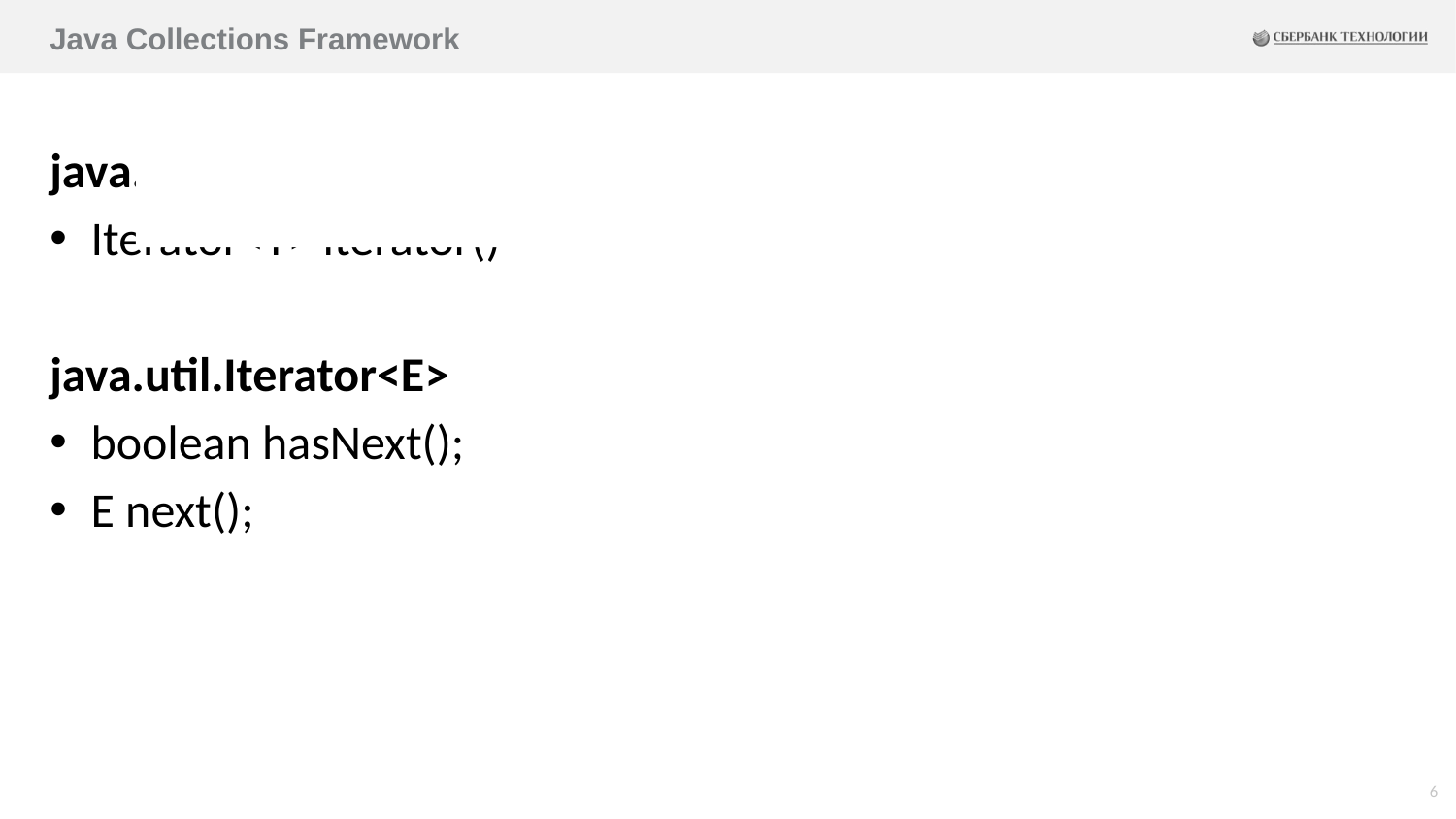

# Java Collections Framework
java.lang.Iterable<T>
Iterator<T> iterator()

java.util.Iterator<E>
boolean hasNext();
E next();

6